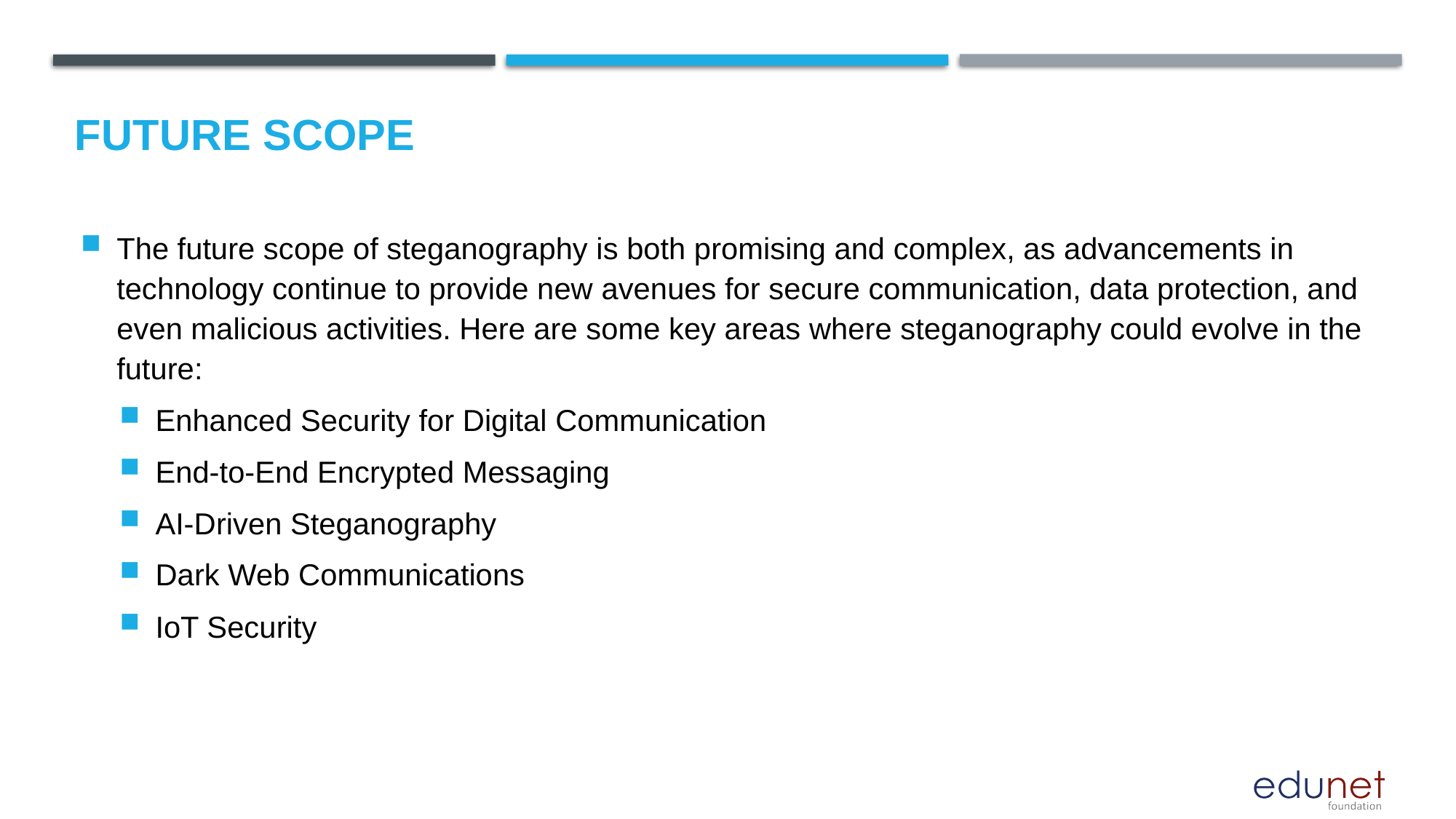

Future scope
The future scope of steganography is both promising and complex, as advancements in technology continue to provide new avenues for secure communication, data protection, and even malicious activities. Here are some key areas where steganography could evolve in the future:
Enhanced Security for Digital Communication
End-to-End Encrypted Messaging
AI-Driven Steganography
Dark Web Communications
IoT Security